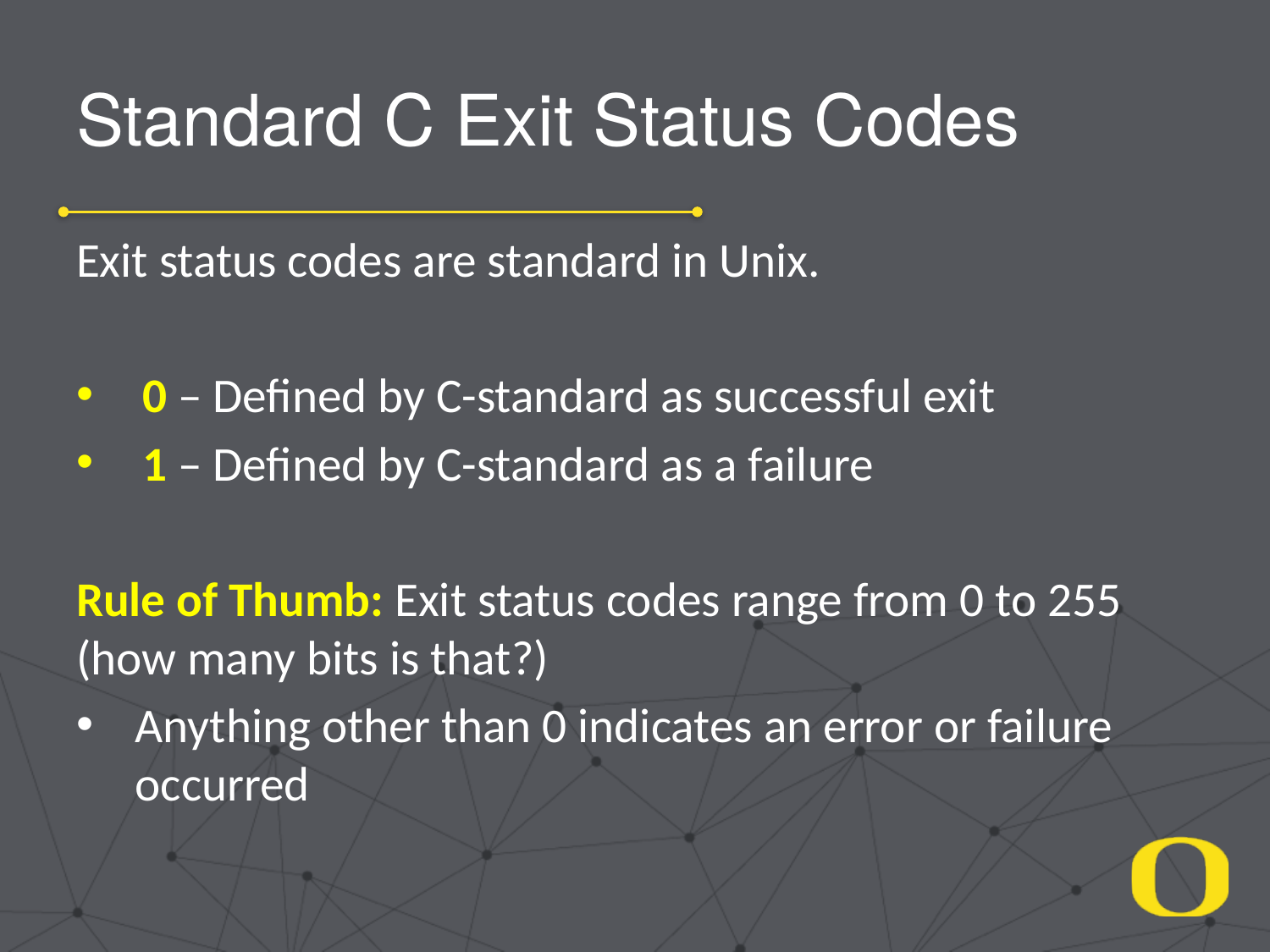

# Standard C Exit Status Codes
Exit status codes are standard in Unix.

0 – Defined by C-standard as successful exit
1 – Defined by C-standard as a failure

Rule of Thumb: Exit status codes range from 0 to 255 (how many bits is that?)
Anything other than 0 indicates an error or failure occurred